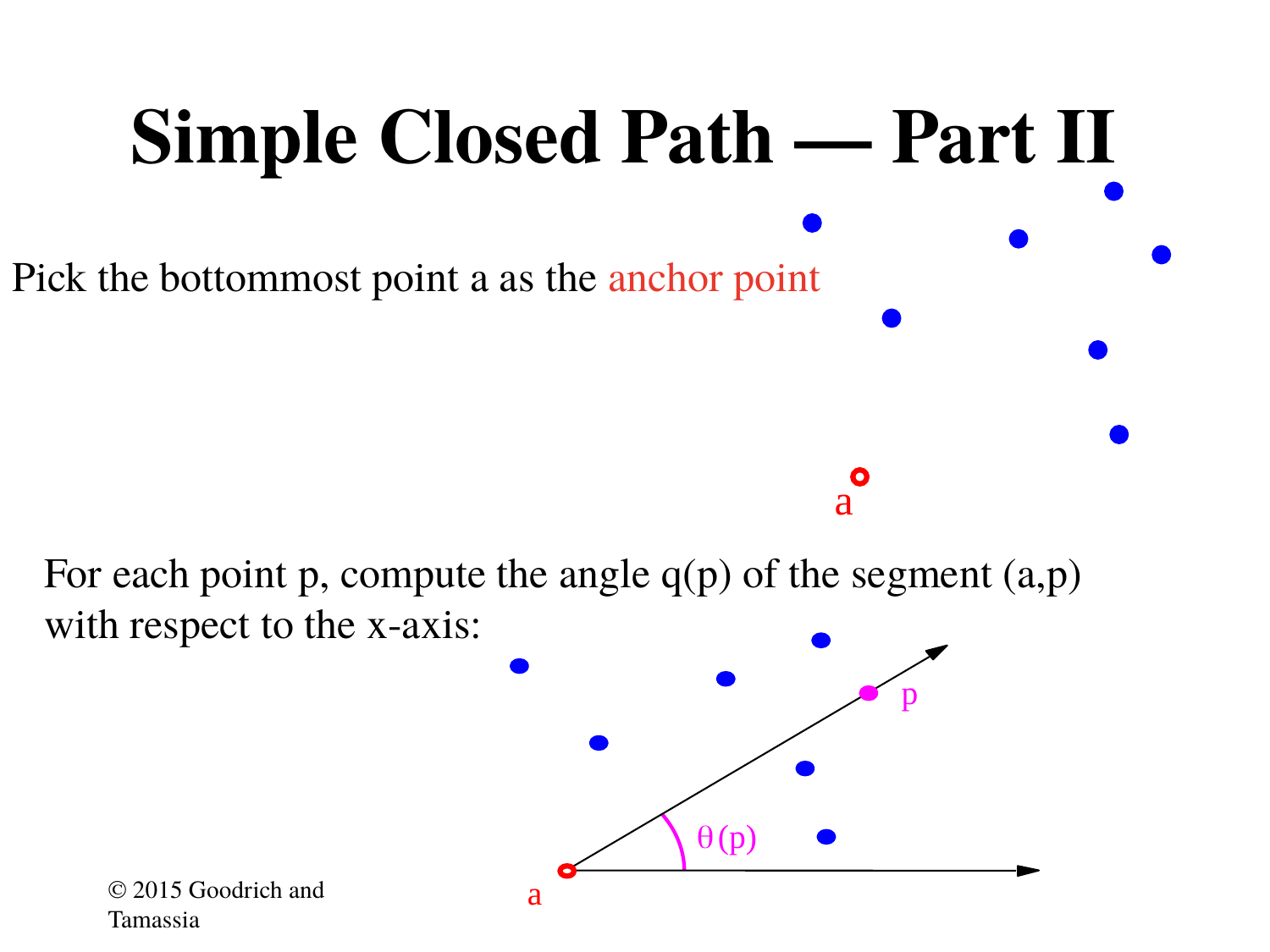

# Simple Closed Path — Part II

a
Pick the bottommost point a as the anchor point
For each point p, compute the angle q(p) of the segment (a,p) with respect to the x-axis:

p

θ
(p)

© 2015 Goodrich and Tamassia
15
a